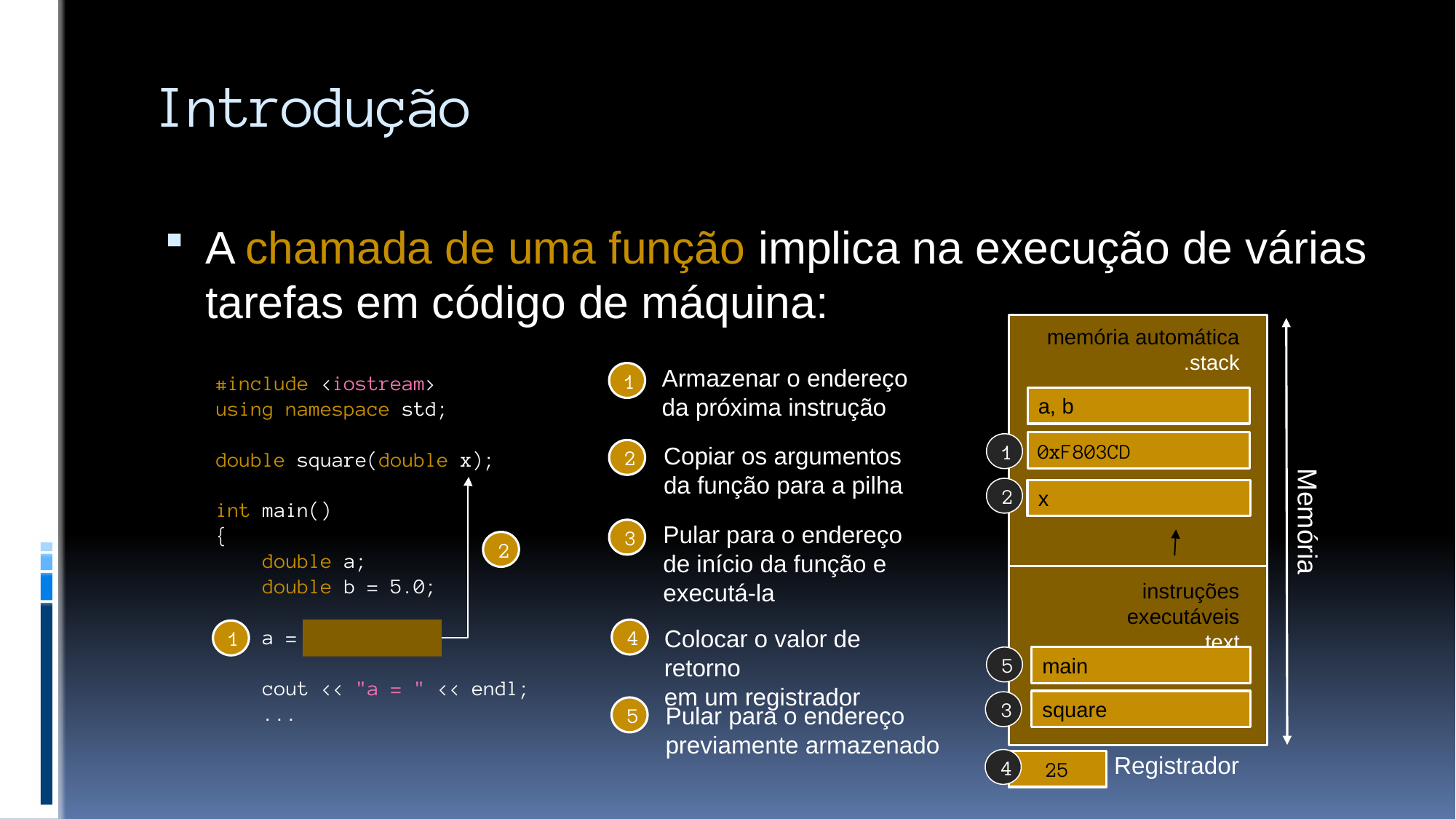

# Introdução
A chamada de uma função implica na execução de várias tarefas em código de máquina:

memória automática
.stack
Armazenar o endereço
da próxima instrução
1
#include <iostream>
using namespace std;

double square(double x);
int main()
{
    double a;
    double b = 5.0;
    a = square(b);
    cout << "a = " << endl;
    ...
a, b
0xF803CD
1
Copiar os argumentos da função para a pilha
2
2
x
Memória
Pular para o endereço de início da função e executá-la
3
2

instruções executáveis
.text
Colocar o valor de retorno
em um registrador

4
1
5
main
square
3
Pular para o endereço previamente armazenado
5
Registrador
4
25